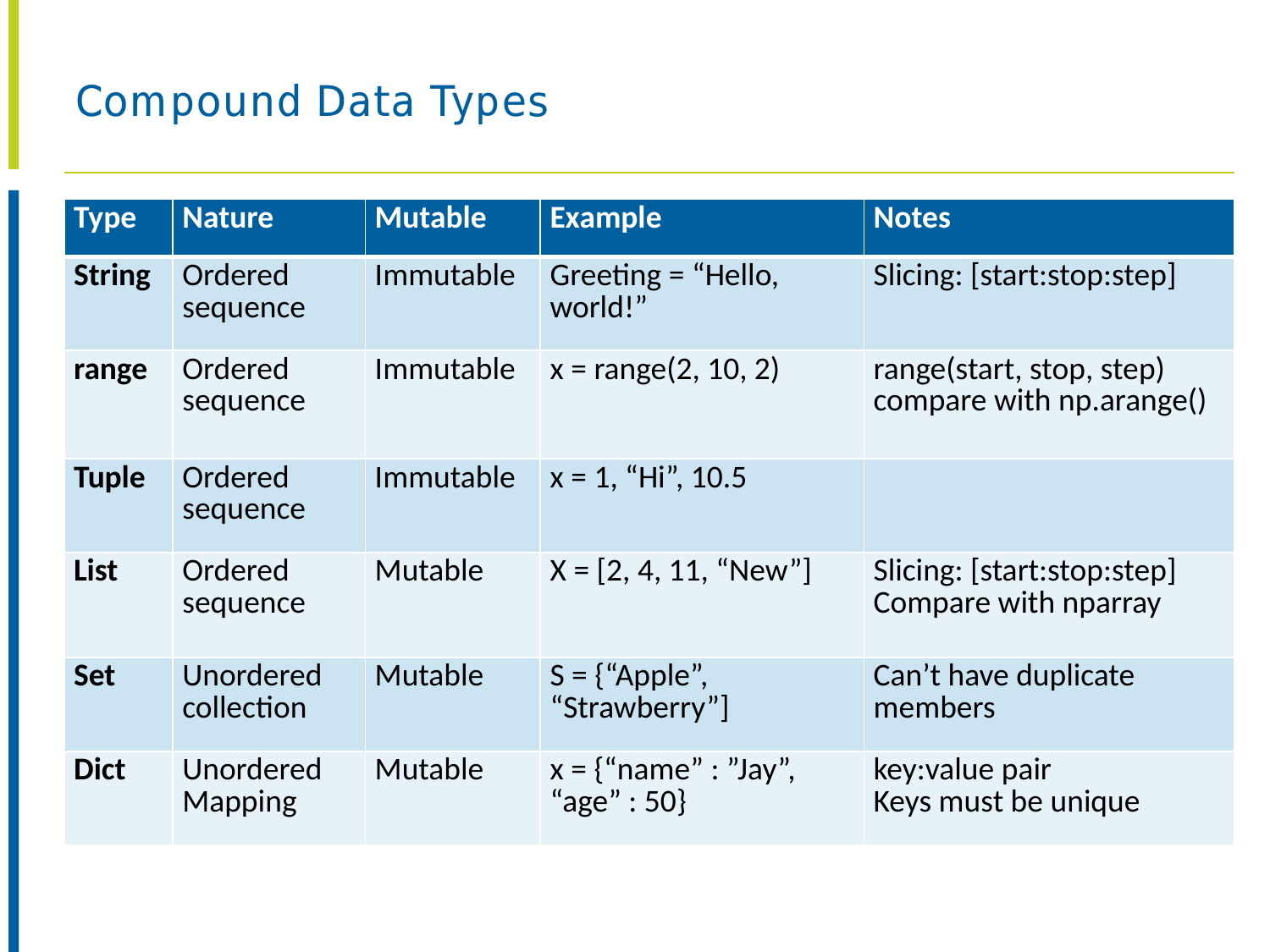

# Compound Data Types
| Type | Nature | Mutable | Example | Notes |
| --- | --- | --- | --- | --- |
| String | Ordered sequence | Immutable | Greeting = “Hello, world!” | Slicing: [start:stop:step] |
| range | Ordered sequence | Immutable | x = range(2, 10, 2) | range(start, stop, step) compare with np.arange() |
| Tuple | Ordered sequence | Immutable | x = 1, “Hi”, 10.5 |  |
| List | Ordered sequence | Mutable | X = [2, 4, 11, “New”] | Slicing: [start:stop:step] Compare with nparray |
| Set | Unordered collection | Mutable | S = {“Apple”, “Strawberry”] | Can’t have duplicate members |
| Dict | Unordered Mapping | Mutable | x = {“name” : ”Jay”, “age” : 50} | key:value pair Keys must be unique |